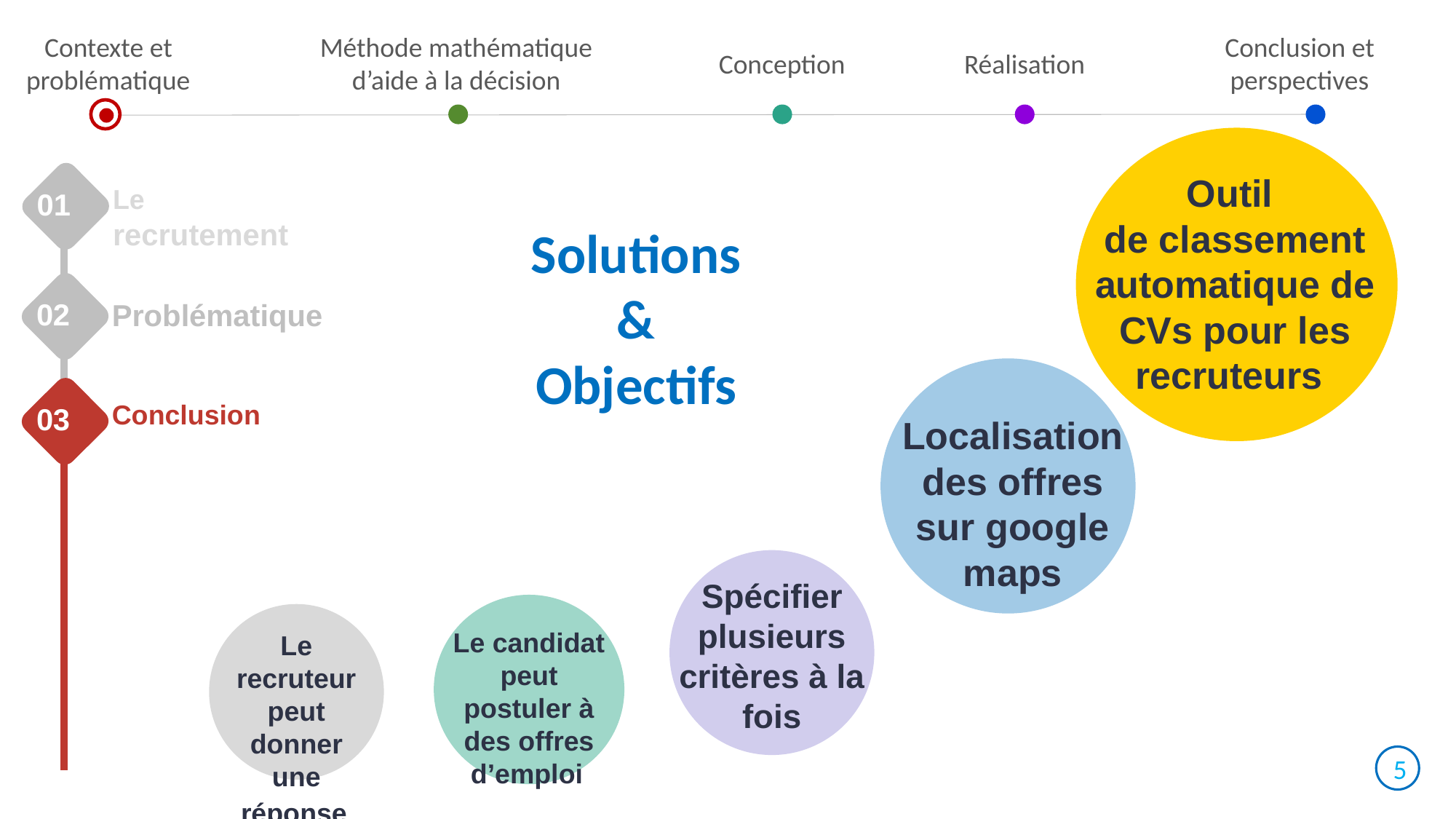

Contexte et problématique
Méthode mathématique d’aide à la décision
Conclusion et perspectives
Conception
Réalisation

Outil
de classement automatique de CVs pour les recruteurs
01
Le recrutement
Solutions & Objectifs
02
Problématique

03
Conclusion
Localisation des offres sur google maps

Spécifier plusieurs critères à la fois

Le candidat peut postuler à des offres d’emploi

Le recruteur peut donner une réponse
5